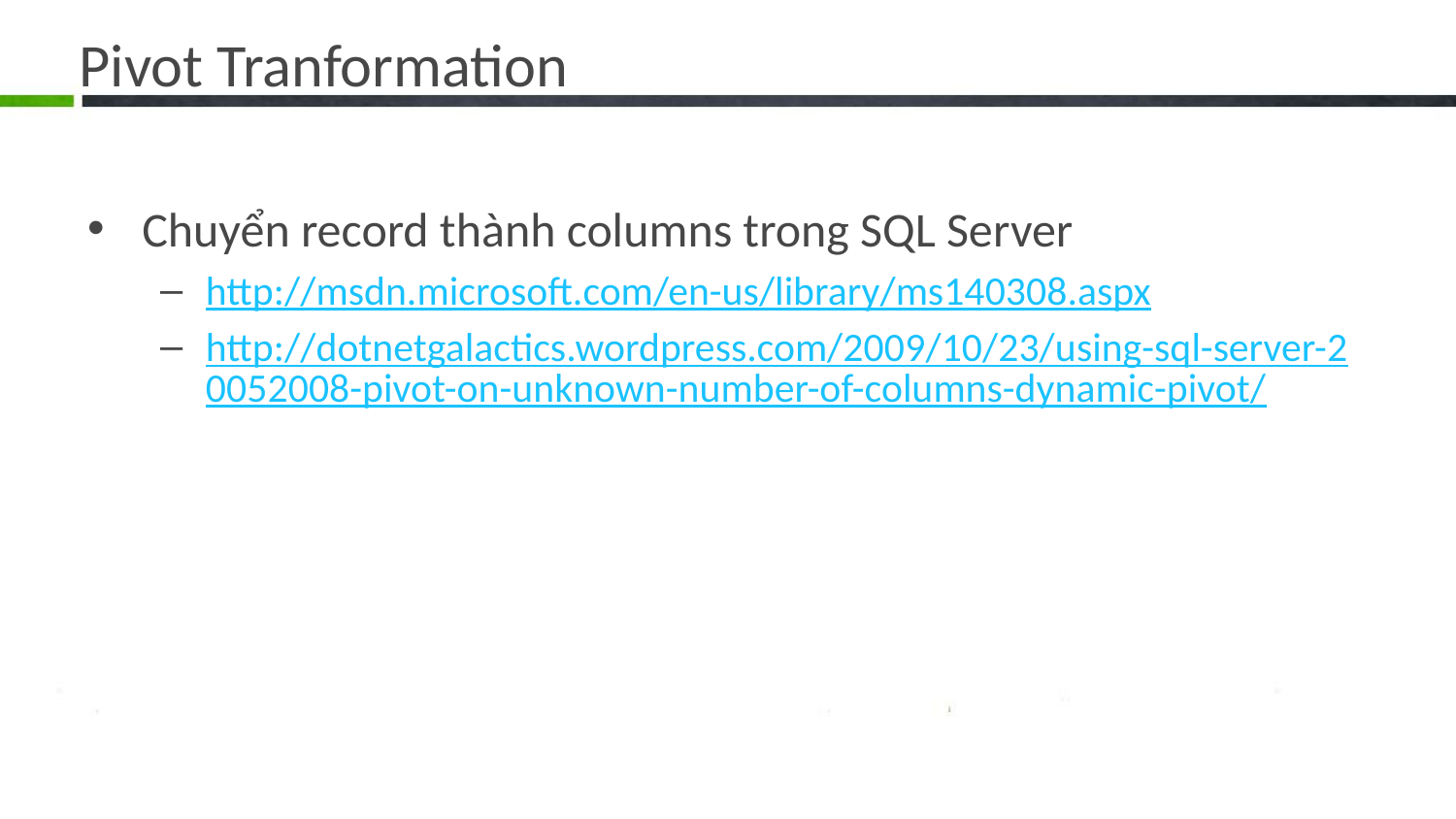

# Pivot Tranformation
Chuyển record thành columns trong SQL Server
http://msdn.microsoft.com/en-us/library/ms140308.aspx
http://dotnetgalactics.wordpress.com/2009/10/23/using-sql-server-20052008-pivot-on-unknown-number-of-columns-dynamic-pivot/